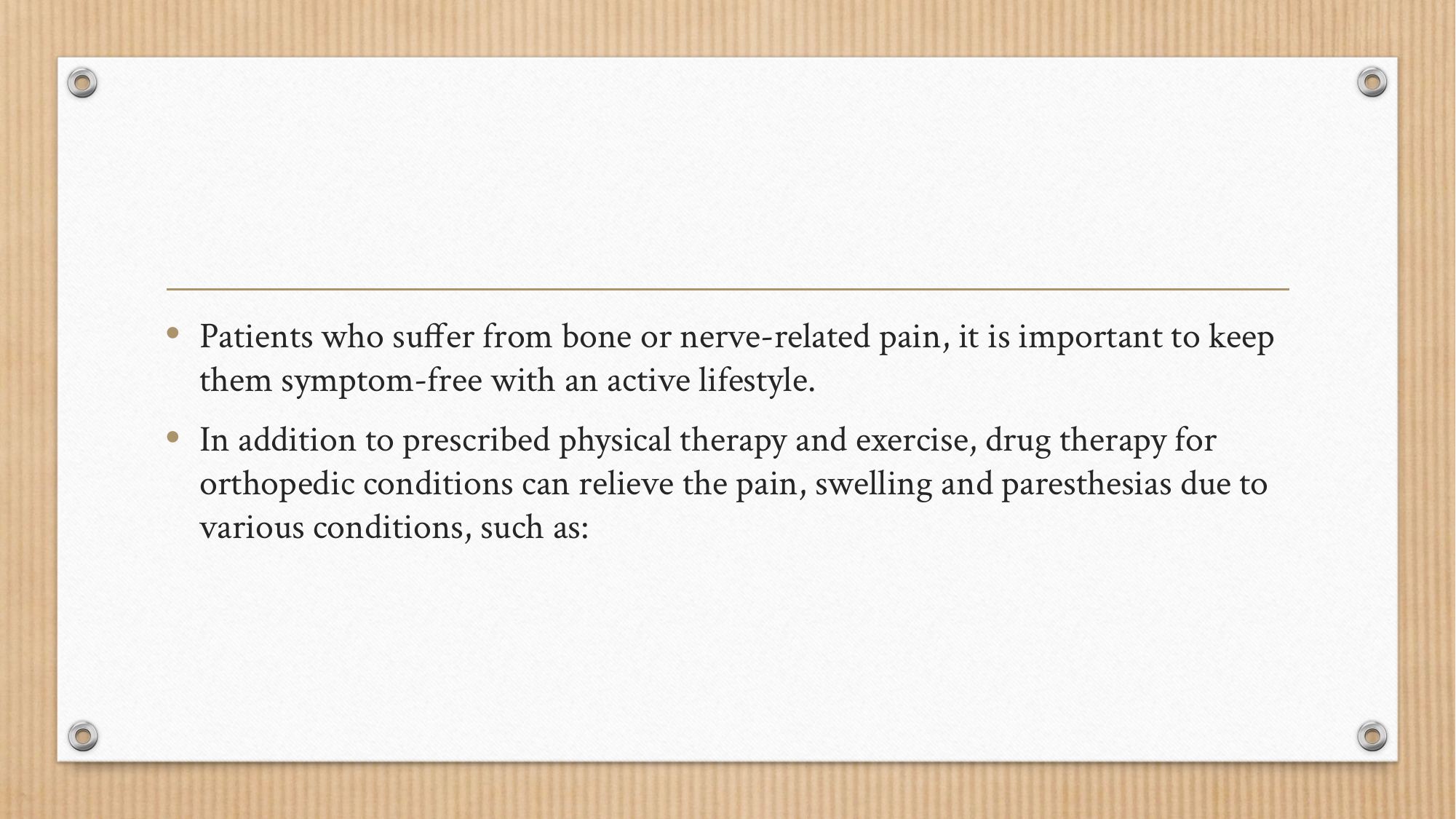

#
Patients who suffer from bone or nerve-related pain, it is important to keep them symptom-free with an active lifestyle.
In addition to prescribed physical therapy and exercise, drug therapy for orthopedic conditions can relieve the pain, swelling and paresthesias due to various conditions, such as: